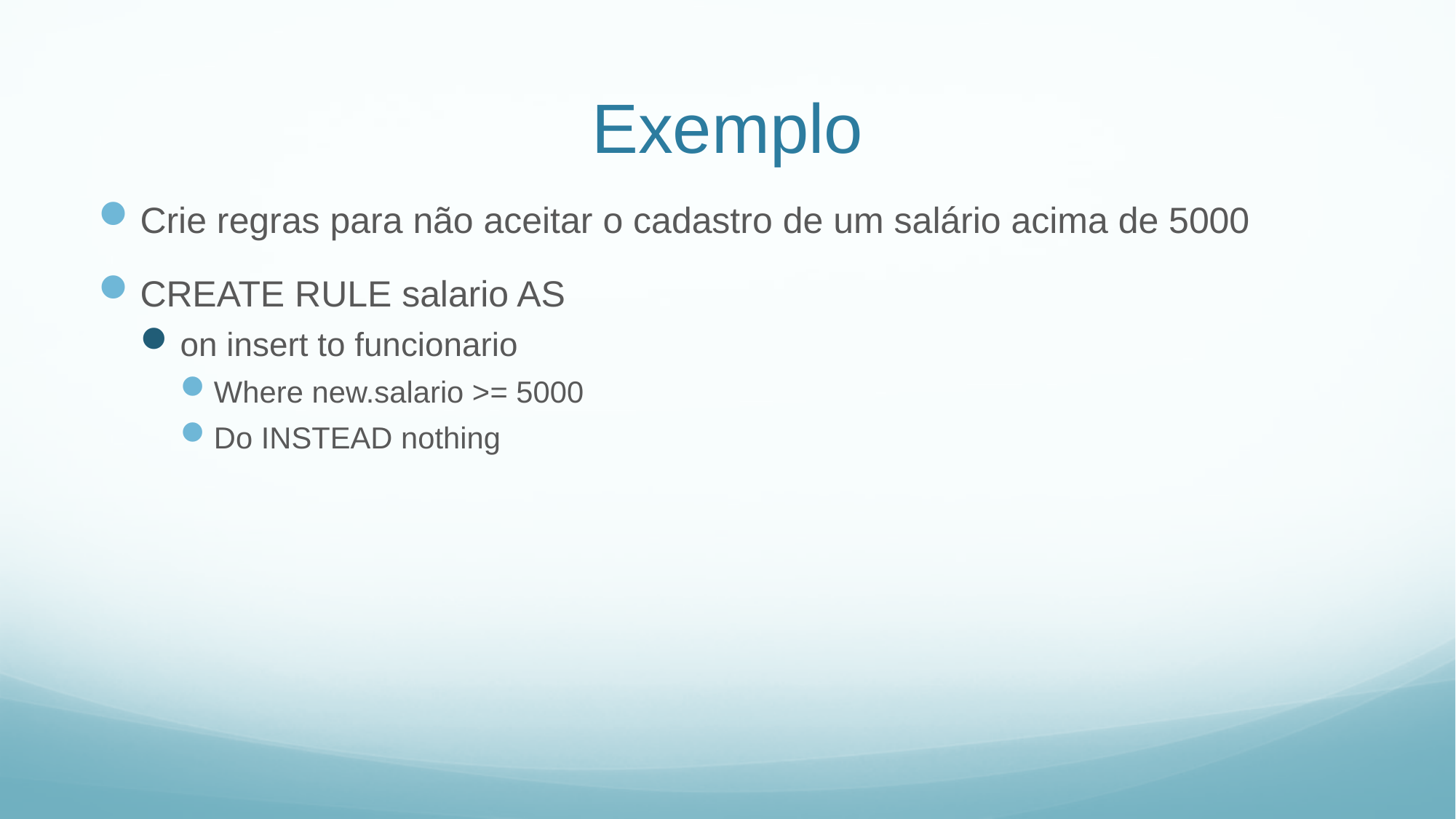

# Exemplo
Crie regras para não aceitar o cadastro de um salário acima de 5000
CREATE RULE salario AS
on insert to funcionario
Where new.salario >= 5000
Do INSTEAD nothing